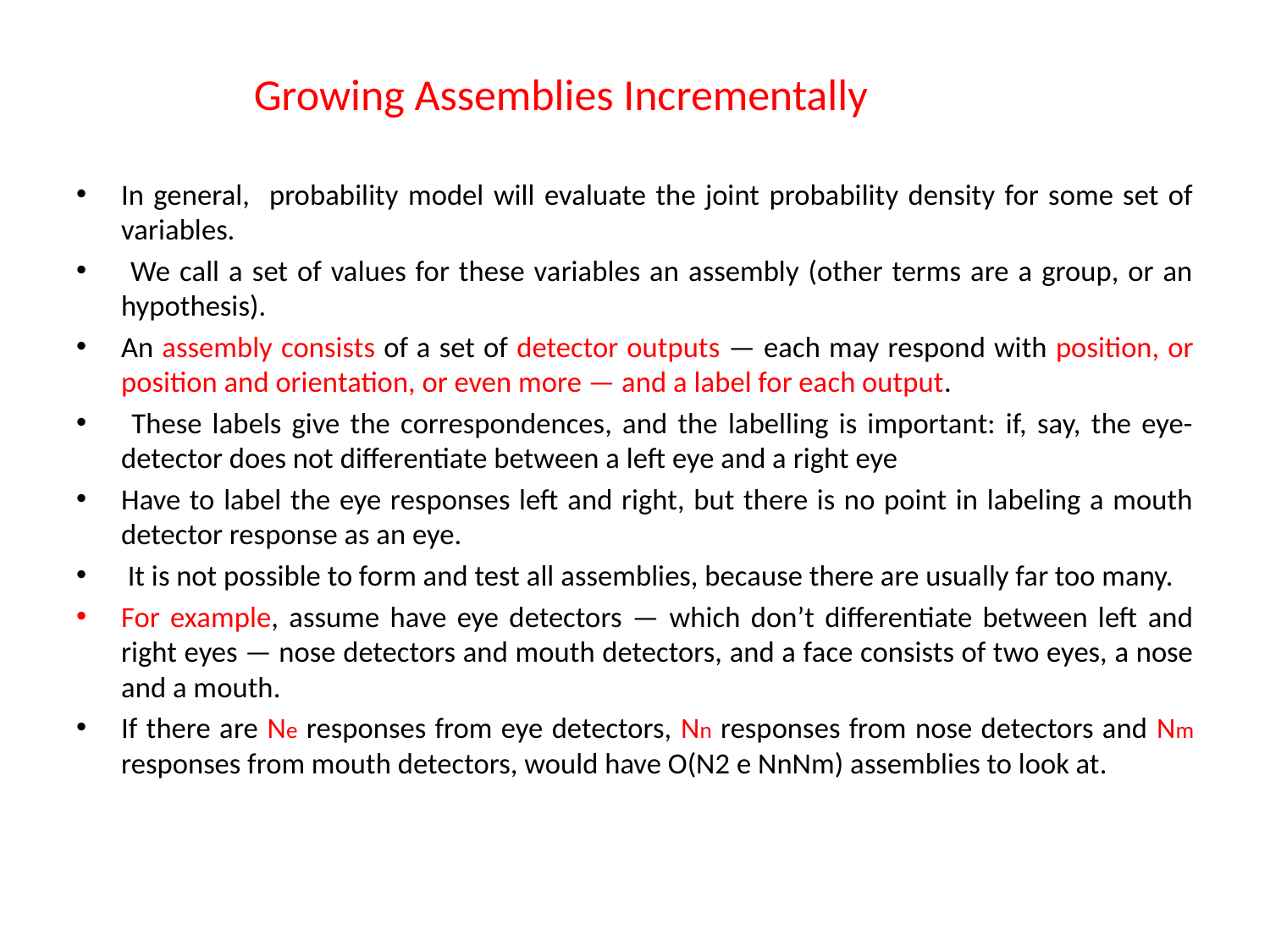

# Growing Assemblies Incrementally
In general,  probability model will evaluate the joint probability density for some set of variables.
 We call a set of values for these variables an assembly (other terms are a group, or an hypothesis).
An assembly consists of a set of detector outputs — each may respond with position, or position and orientation, or even more — and a label for each output.
 These labels give the correspondences, and the labelling is important: if, say, the eye-detector does not differentiate between a left eye and a right eye
Have to label the eye responses left and right, but there is no point in labeling a mouth detector response as an eye.
 It is not possible to form and test all assemblies, because there are usually far too many.
For example, assume have eye detectors — which don’t differentiate between left and right eyes — nose detectors and mouth detectors, and a face consists of two eyes, a nose and a mouth.
If there are Ne responses from eye detectors, Nn responses from nose detectors and Nm responses from mouth detectors, would have O(N2 e NnNm) assemblies to look at.